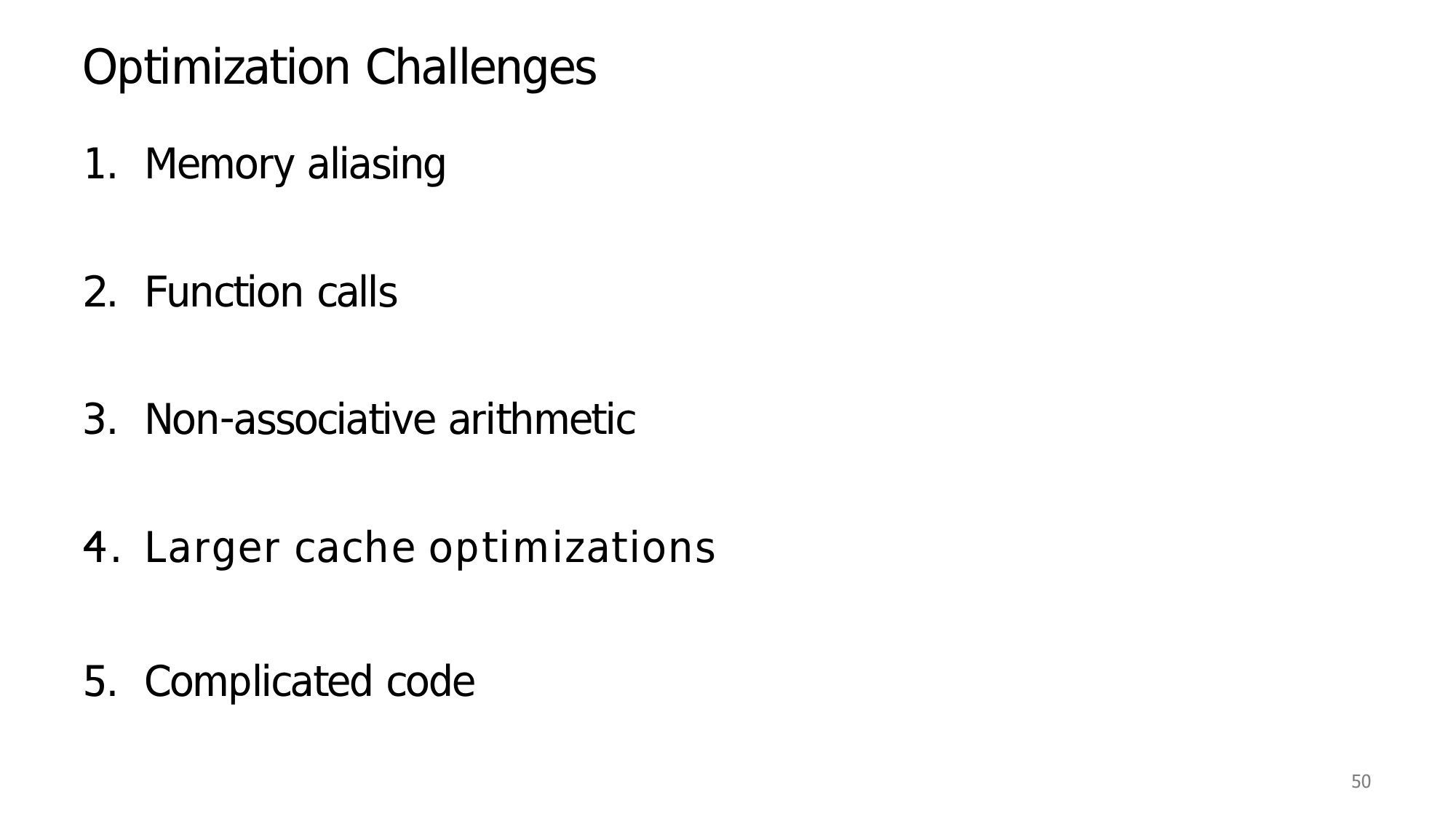

# Optimization Challenges
Memory aliasing

Function calls

Non-associative arithmetic

Larger cache optimizations

Complicated code
50